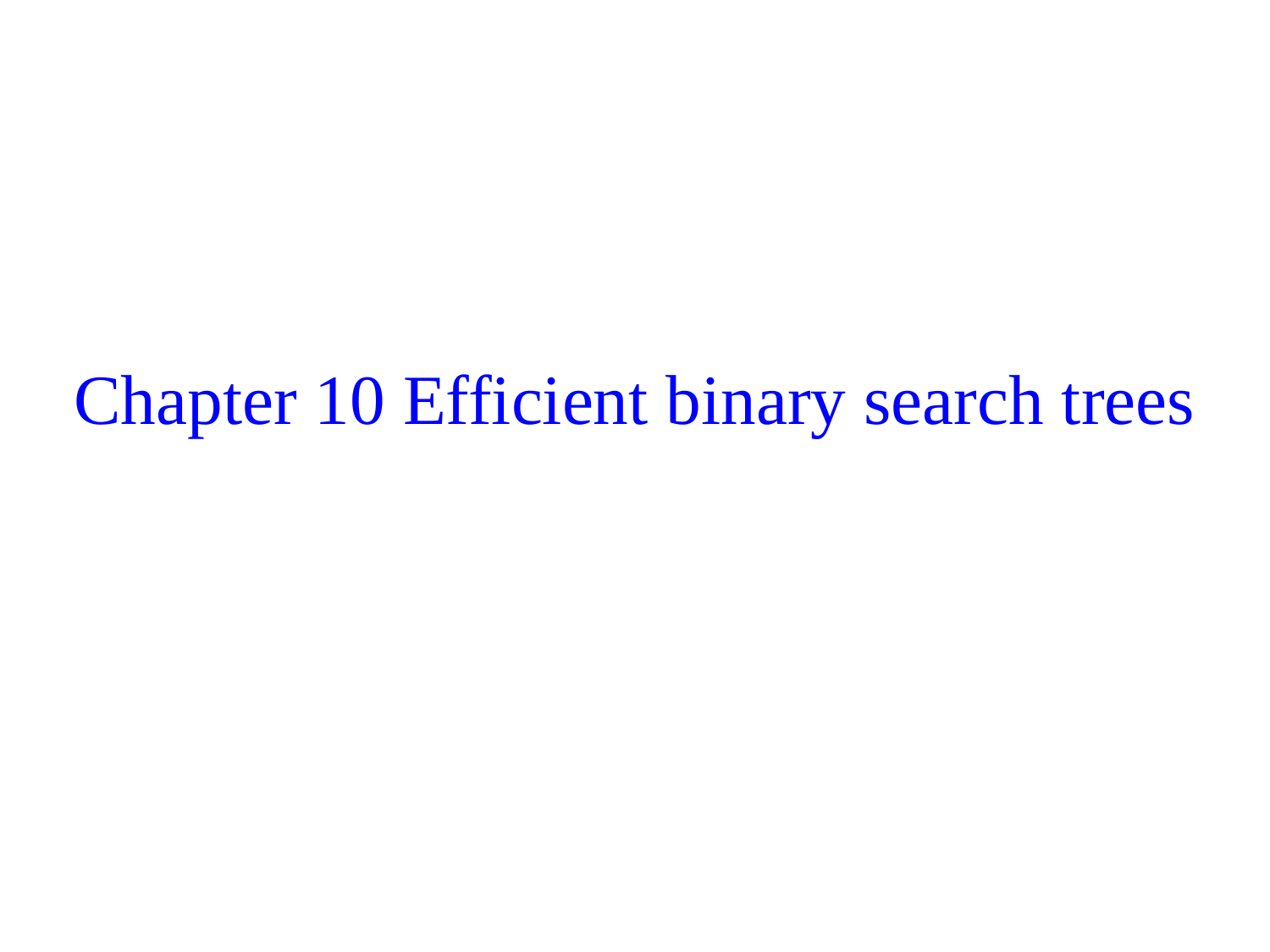

# Chapter 10 Efficient binary search trees